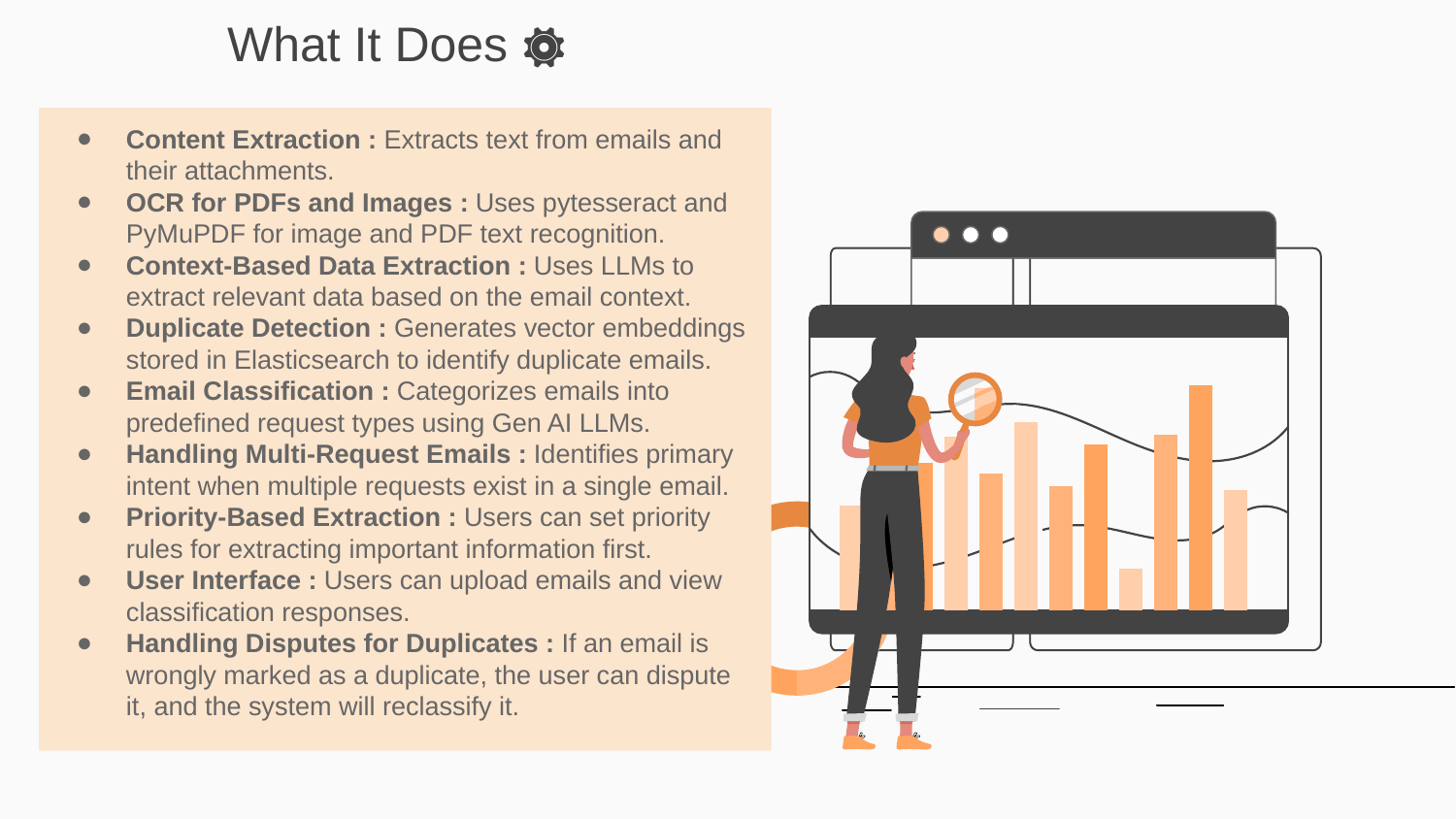

# What It Does ⚙️
Content Extraction : Extracts text from emails and their attachments.
OCR for PDFs and Images : Uses pytesseract and PyMuPDF for image and PDF text recognition.
Context-Based Data Extraction : Uses LLMs to extract relevant data based on the email context.
Duplicate Detection : Generates vector embeddings stored in Elasticsearch to identify duplicate emails.
Email Classification : Categorizes emails into predefined request types using Gen AI LLMs.
Handling Multi-Request Emails : Identifies primary intent when multiple requests exist in a single email.
Priority-Based Extraction : Users can set priority rules for extracting important information first.
User Interface : Users can upload emails and view classification responses.
Handling Disputes for Duplicates : If an email is wrongly marked as a duplicate, the user can dispute it, and the system will reclassify it.